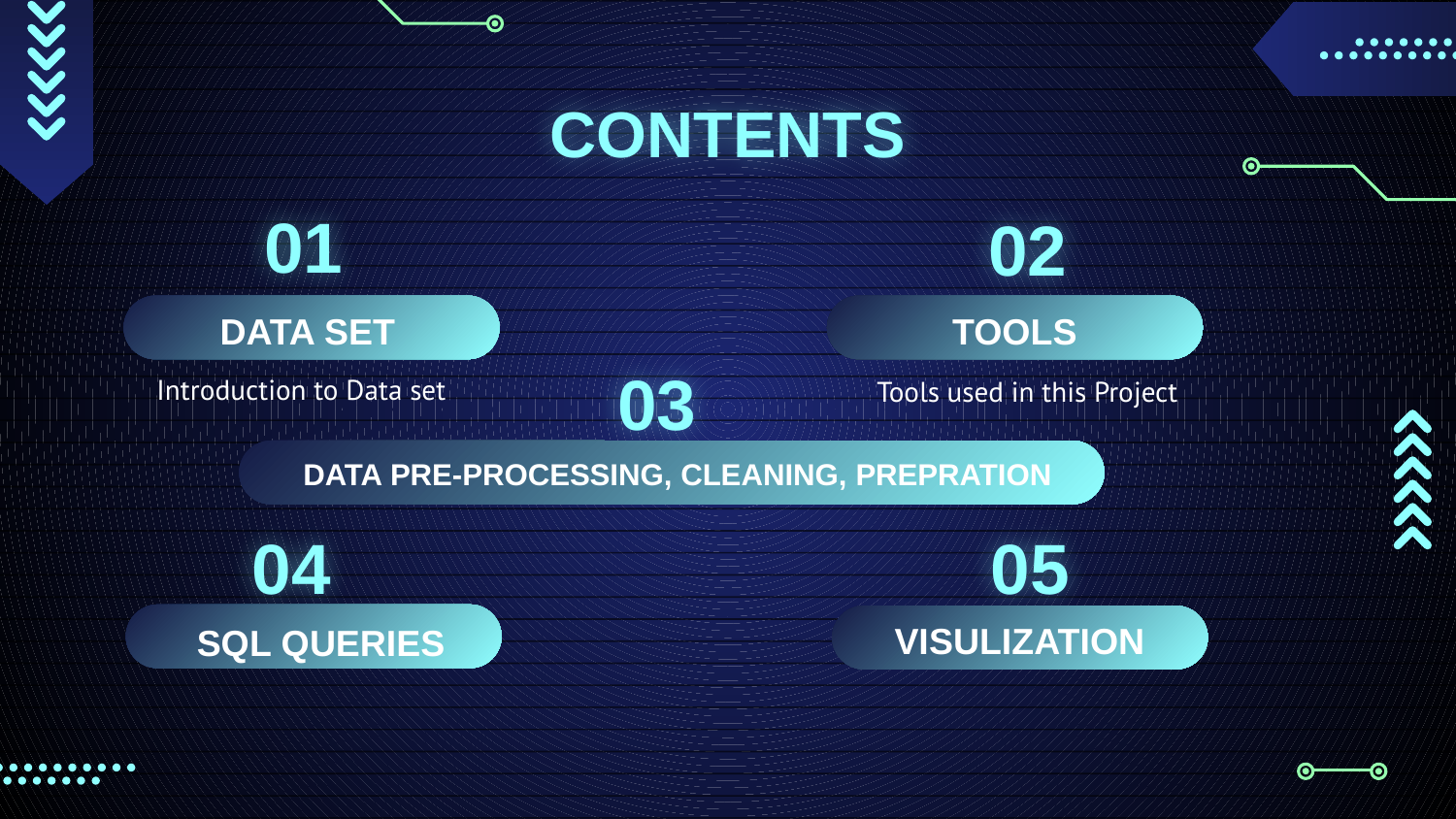

# CONTENTS

01
02

DATA SET
TOOLS
Introduction to Data set
Tools used in this Project
03

DATA PRE-PROCESSING, CLEANING, PREPRATION
04
05

VISULIZATION
SQL QUERIES